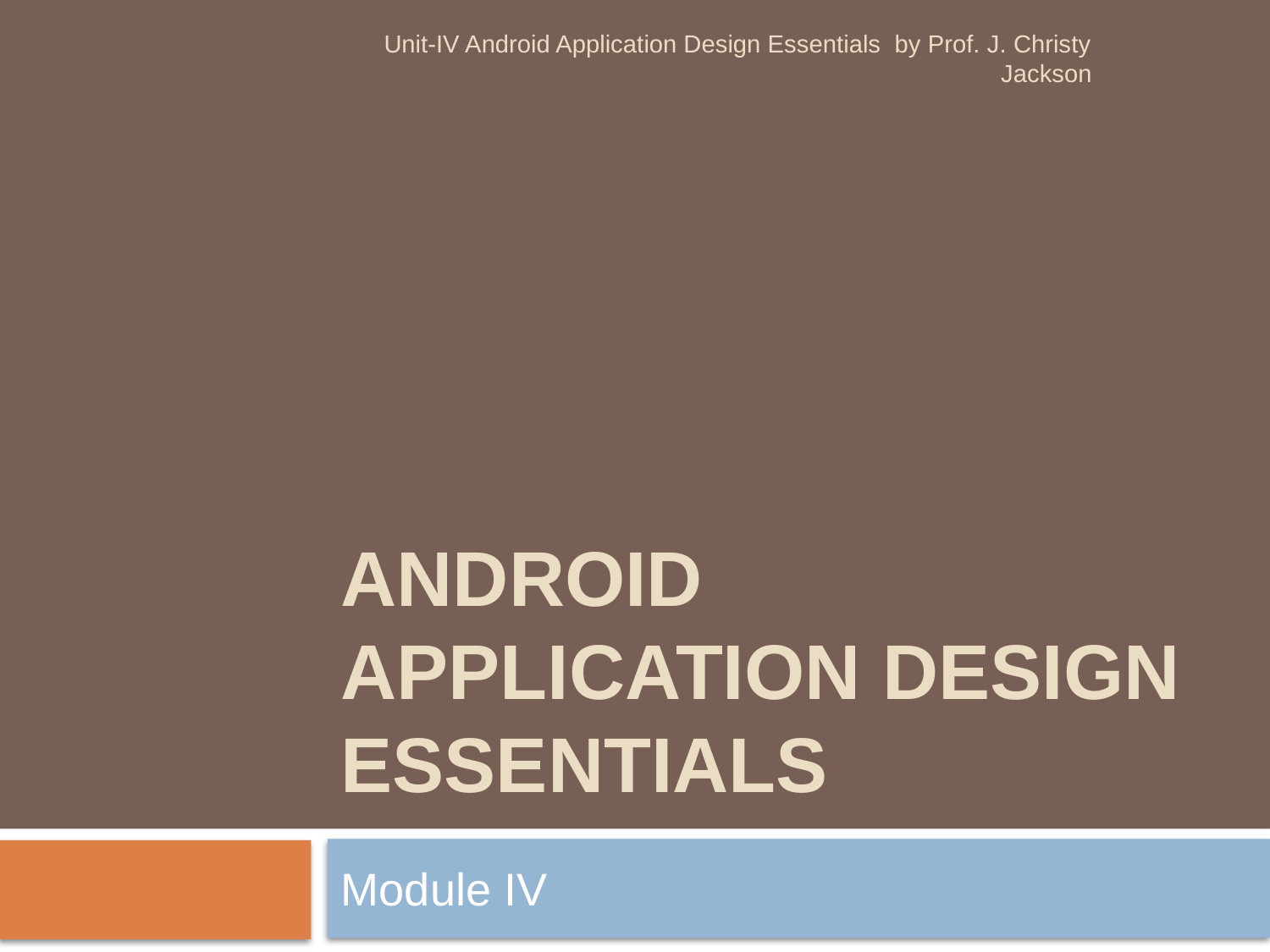

Unit-IV Android Application Design Essentials  by Prof. J. Christy Jackson
# Android Application Design Essentials
Module IV